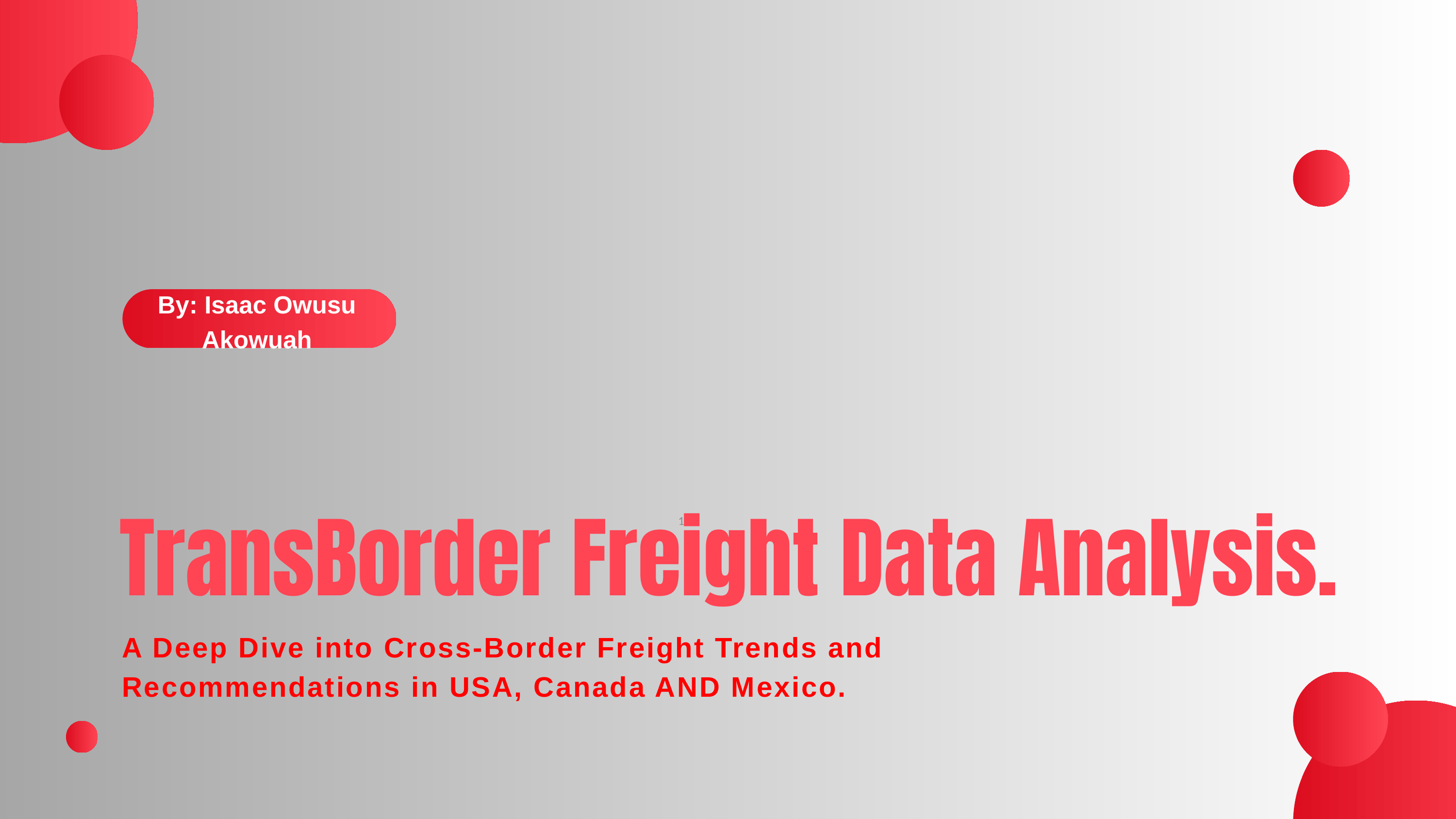

By: Isaac Owusu Akowuah

TransBorder Freight Data Analysis.
1
A Deep Dive into Cross-Border Freight Trends and Recommendations in USA, Canada AND Mexico.